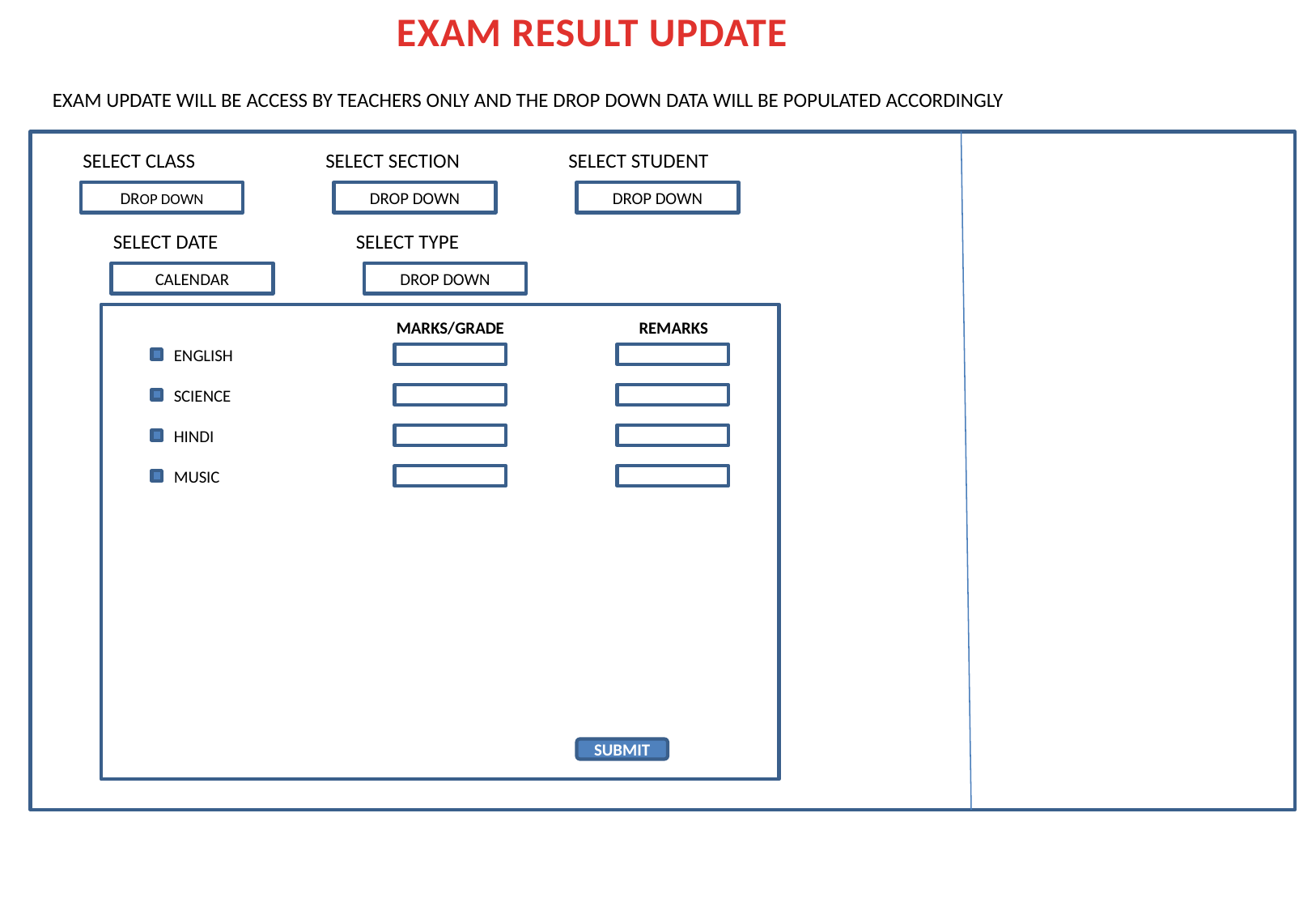

EXAM RESULT UPDATE
EXAM UPDATE WILL BE ACCESS BY TEACHERS ONLY AND THE DROP DOWN DATA WILL BE POPULATED ACCORDINGLY

SELECT SECTION
SELECT STUDENT
SELECT CLASS
DROP DOWN
DROP DOWN
DROP DOWN
SELECT TYPE
SELECT DATE
CALENDAR
DROP DOWN

REMARKS
MARKS/GRADE
ENGLISH

SCIENCE

HINDI

MUSIC

SUBMIT